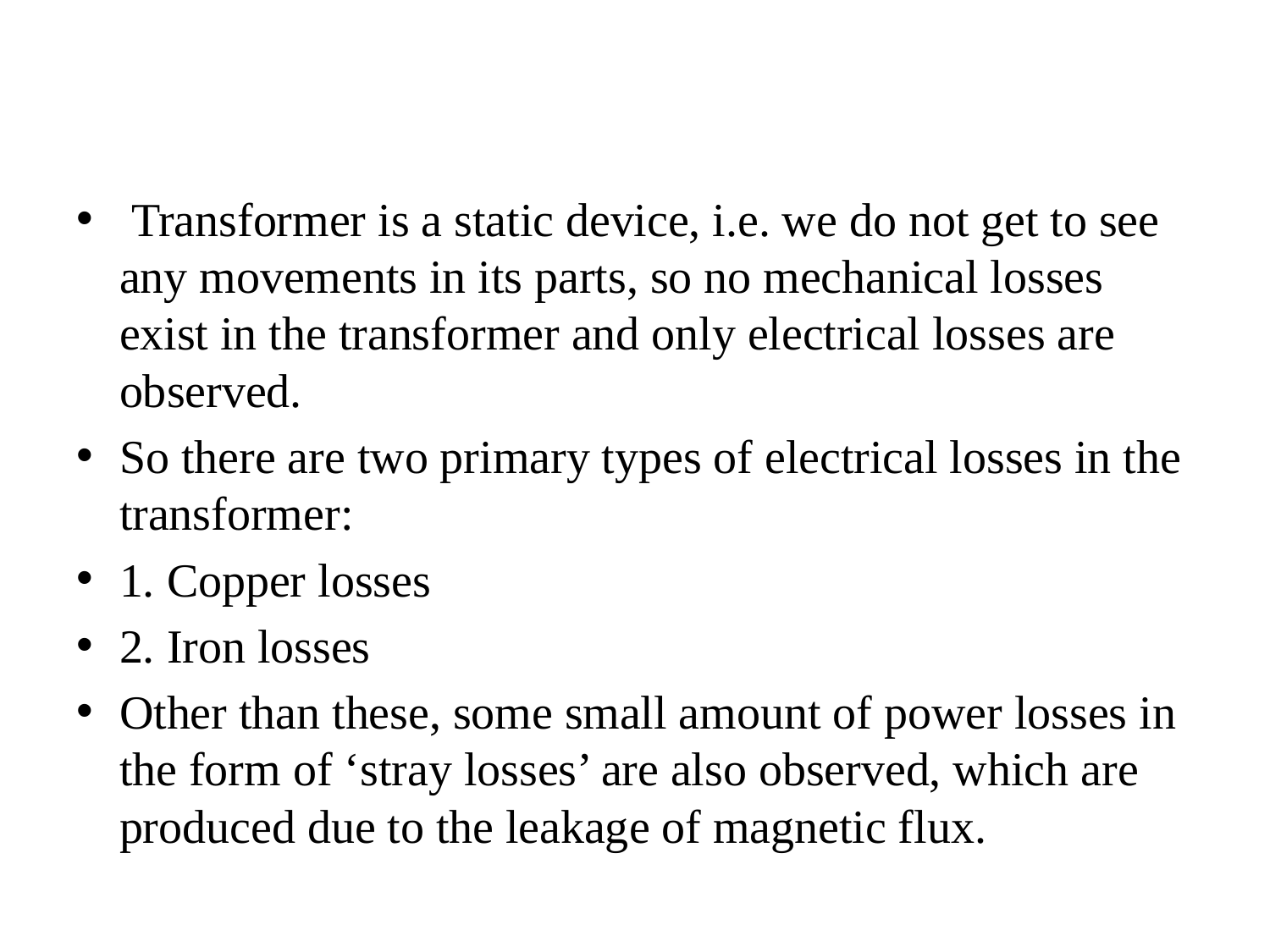

Transformer is a static device, i.e. we do not get to see any movements in its parts, so no mechanical losses exist in the transformer and only electrical losses are observed.
So there are two primary types of electrical losses in the transformer:
1. Copper losses
2. Iron losses
Other than these, some small amount of power losses in the form of ‘stray losses’ are also observed, which are produced due to the leakage of magnetic flux.